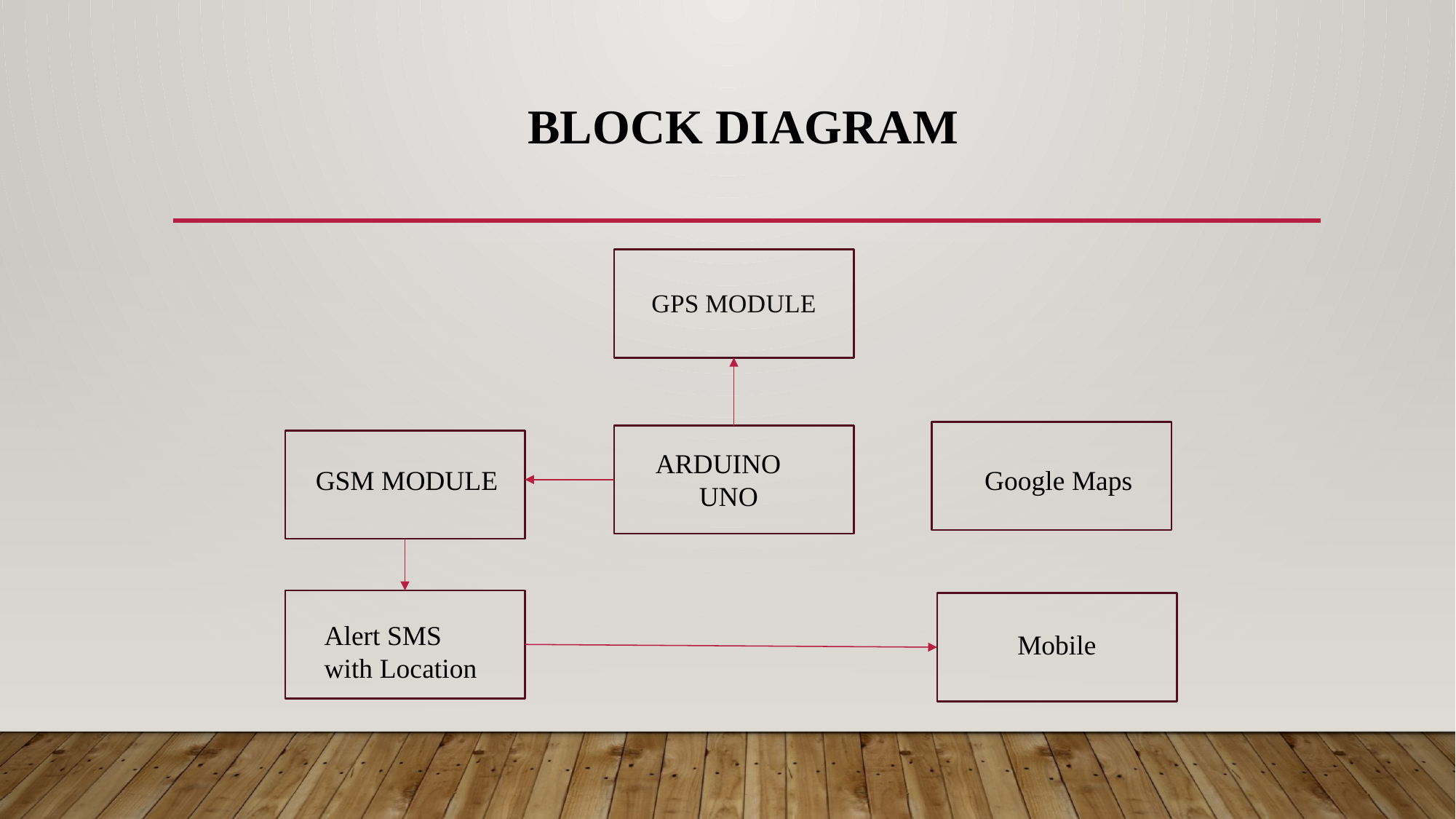

# BLOCK DIAGRAM

GPS MODULE

ARDUINO     UNO

Google Maps
GSM MODULE

Alert SMS with Location

Mobile